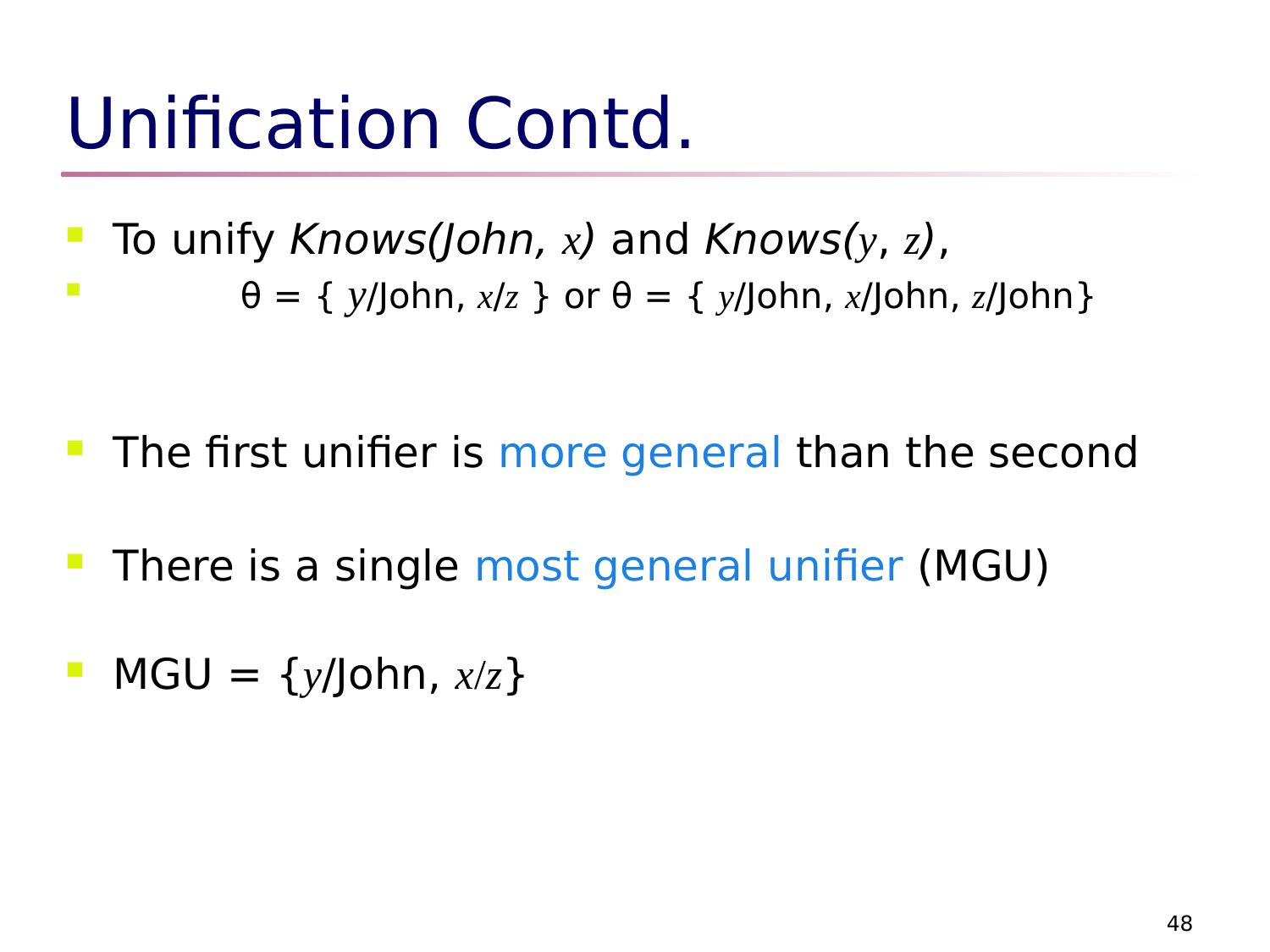

# Unification Contd.
To unify Knows(John, x) and Knows(y, z),
	θ = { y/John, x/z } or θ = { y/John, x/John, z/John}

The first unifier is more general than the second

There is a single most general unifier (MGU)

MGU = {y/John, x/z}

48